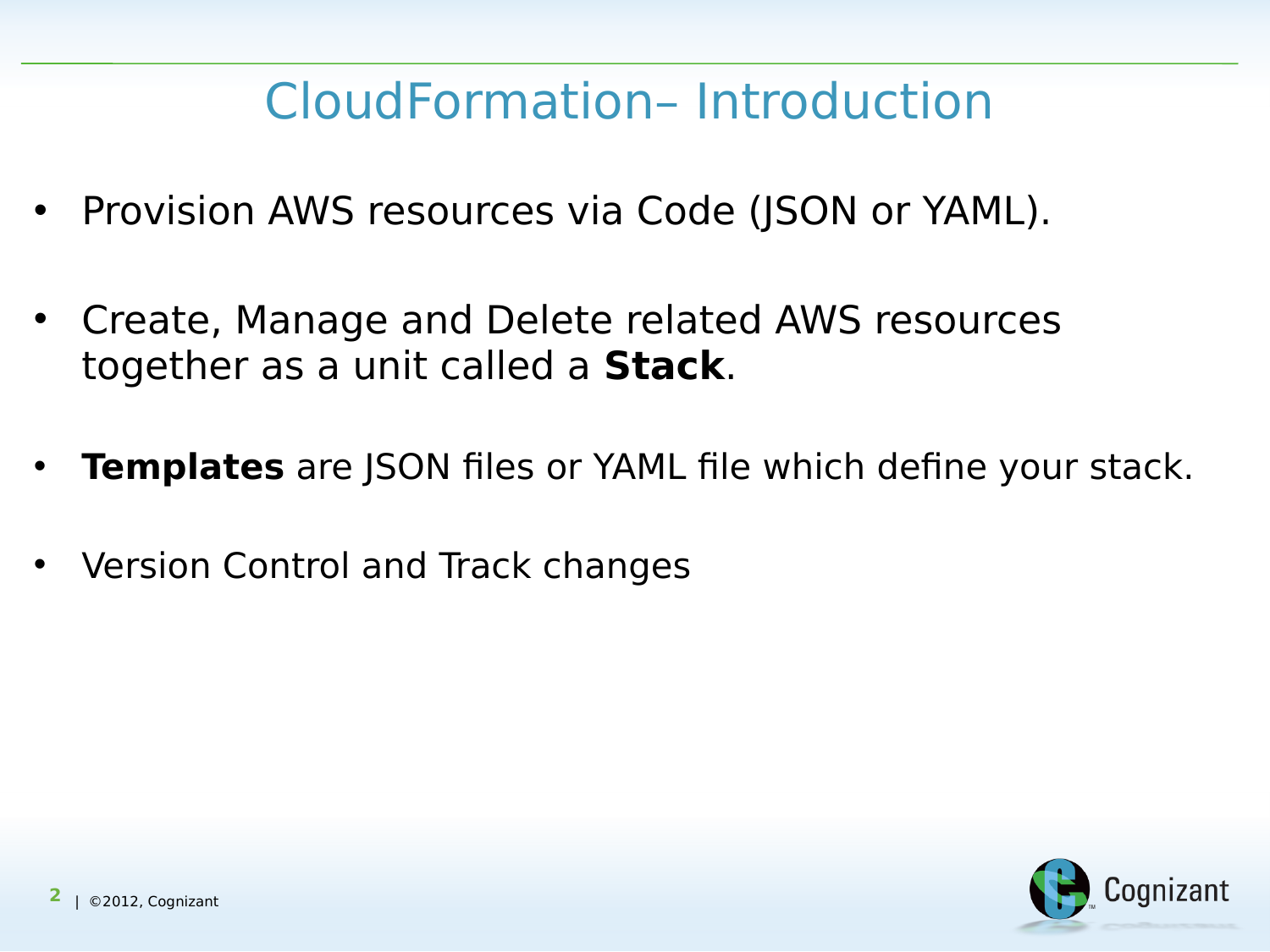

# CloudFormation– Introduction
Provision AWS resources via Code (JSON or YAML).

Create, Manage and Delete related AWS resources together as a unit called a Stack.

Templates are JSON files or YAML file which define your stack.

Version Control and Track changes

2